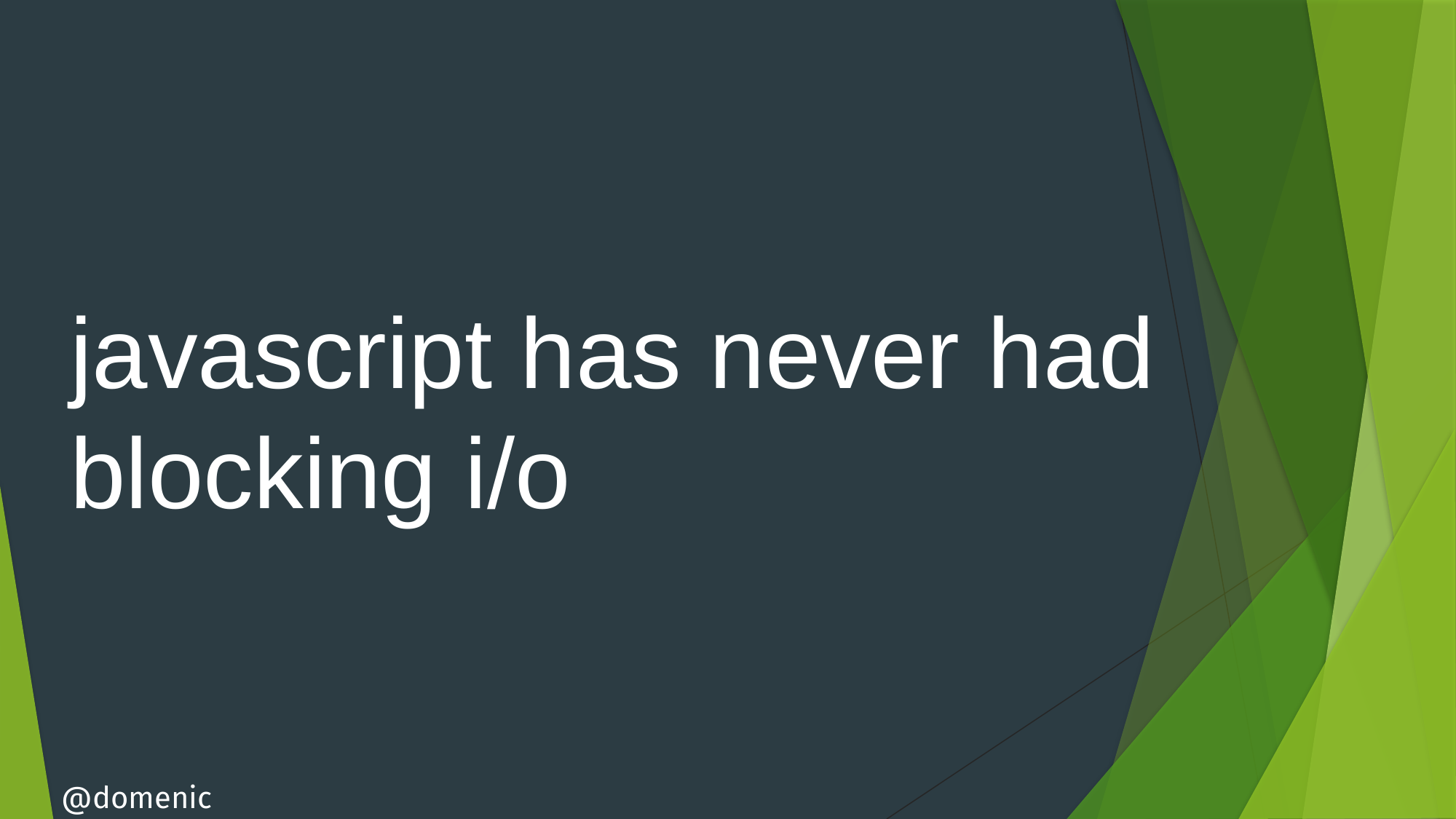

javascript has never had
blocking i/o
@domenic